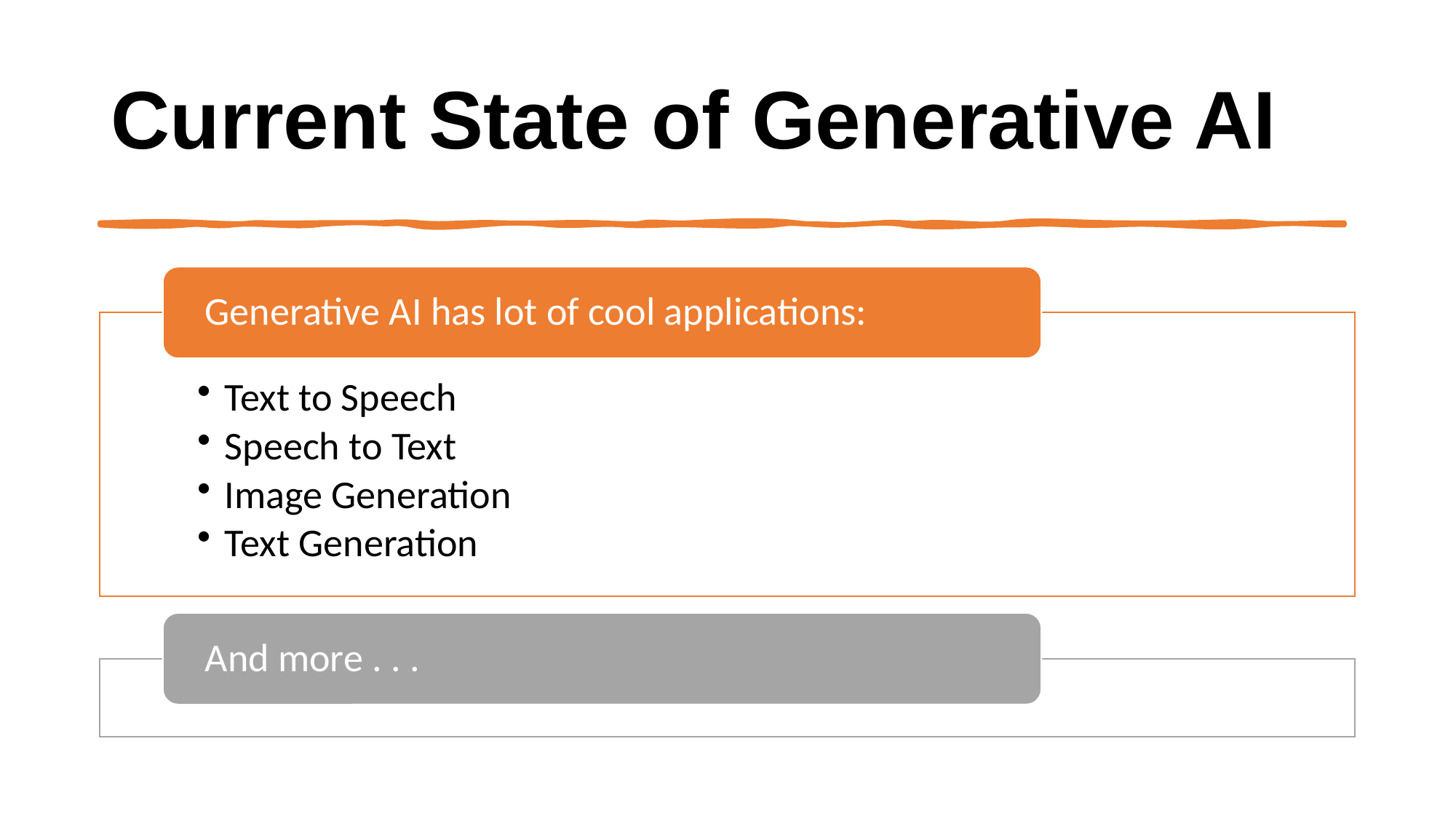

# Current State of Generative AI

Text to Speech
Speech to Text
Image Generation
Text Generation
Generative AI has lot of cool applications:
And more . . .